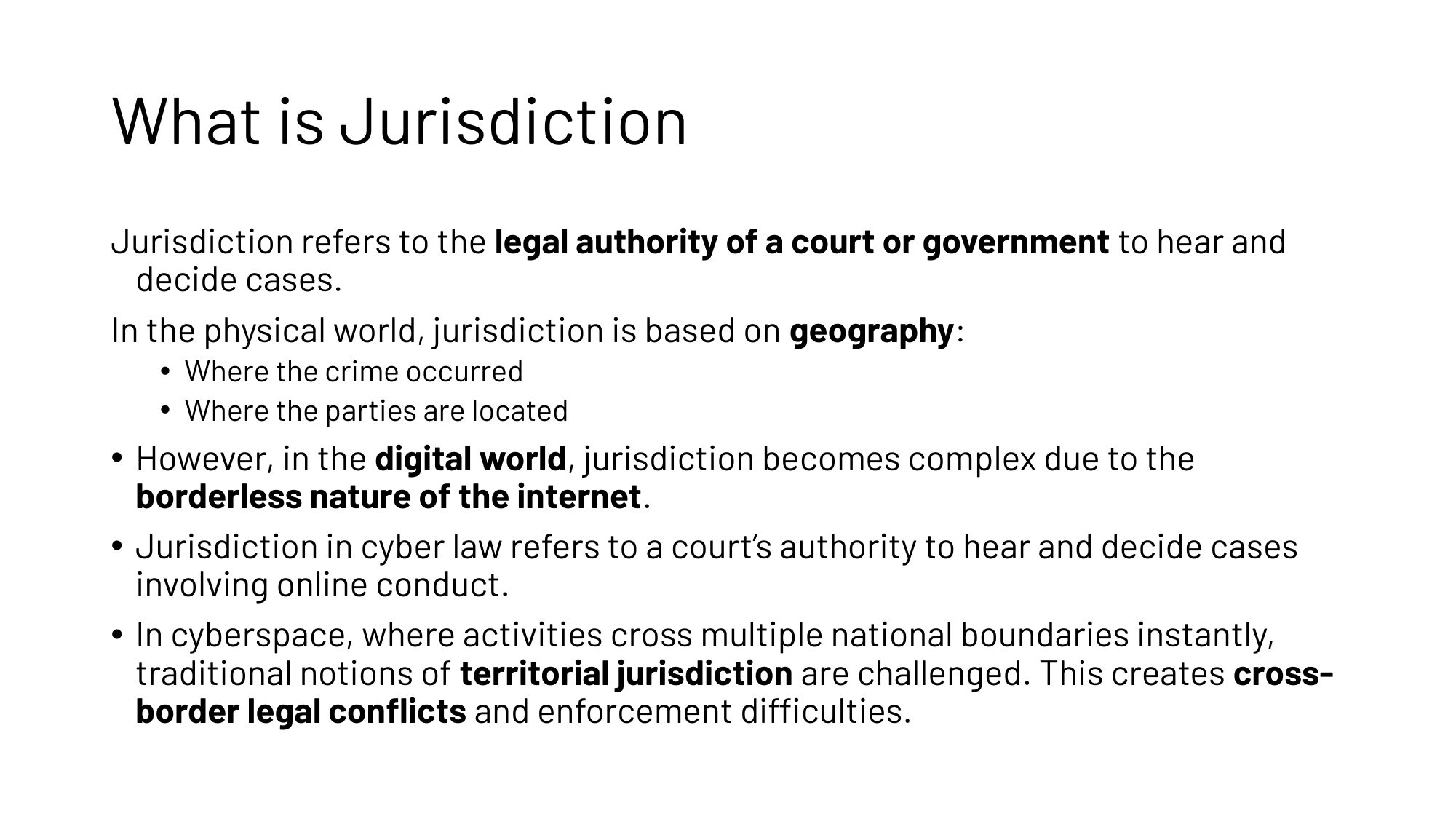

# What is Jurisdiction
Jurisdiction refers to the legal authority of a court or government to hear and decide cases.
In the physical world, jurisdiction is based on geography:
Where the crime occurred
Where the parties are located
However, in the digital world, jurisdiction becomes complex due to the borderless nature of the internet.
Jurisdiction in cyber law refers to a court’s authority to hear and decide cases involving online conduct.
In cyberspace, where activities cross multiple national boundaries instantly, traditional notions of territorial jurisdiction are challenged. This creates cross-border legal conflicts and enforcement difficulties.